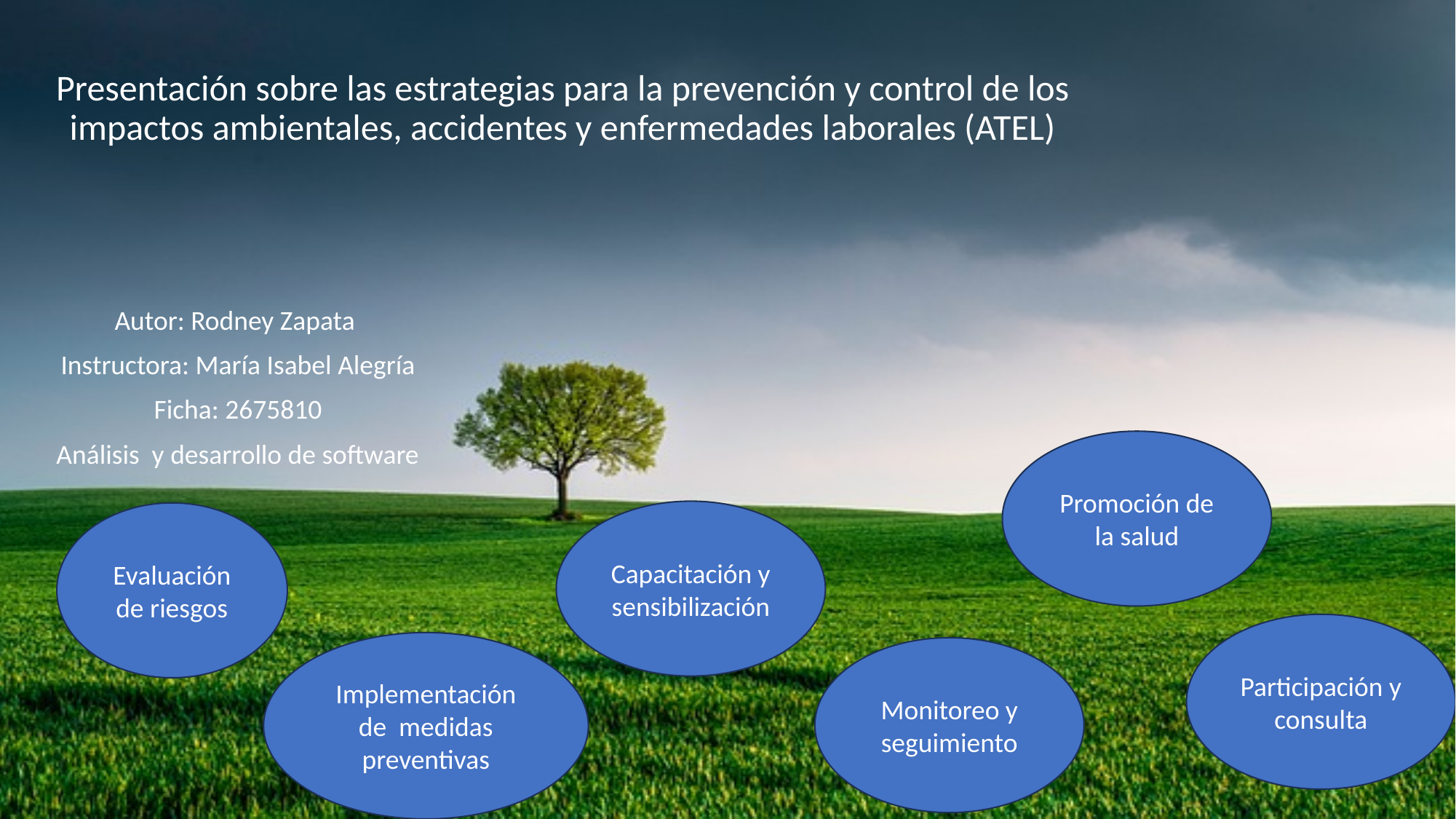

# Presentación sobre las estrategias para la prevención y control de los impactos ambientales, accidentes y enfermedades laborales (ATEL)
Autor: Rodney Zapata
Instructora: María Isabel Alegría
Ficha: 2675810
Análisis  y desarrollo de software
Promoción de la salud
Capacitación y sensibilización
Evaluación de riesgos
Participación y consulta
Implementación de  medidas preventivas
Monitoreo y seguimiento